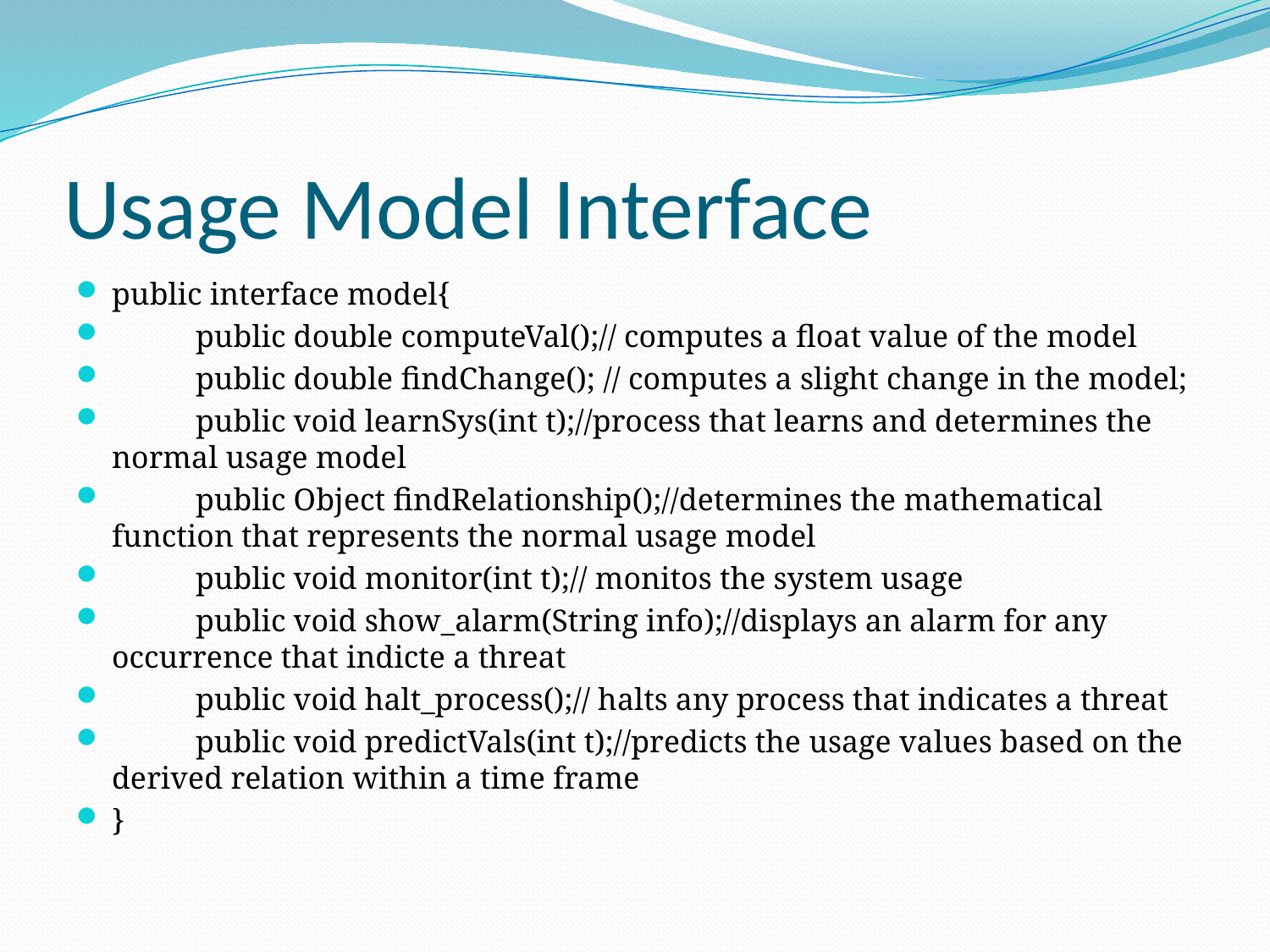

# Usage Model Interface
public interface model{
	public double computeVal();// computes a float value of the model
	public double findChange(); // computes a slight change in the model;
	public void learnSys(int t);//process that learns and determines the normal usage model
	public Object findRelationship();//determines the mathematical function that represents the normal usage model
	public void monitor(int t);// monitos the system usage
	public void show_alarm(String info);//displays an alarm for any occurrence that indicte a threat
	public void halt_process();// halts any process that indicates a threat
	public void predictVals(int t);//predicts the usage values based on the derived relation within a time frame
}